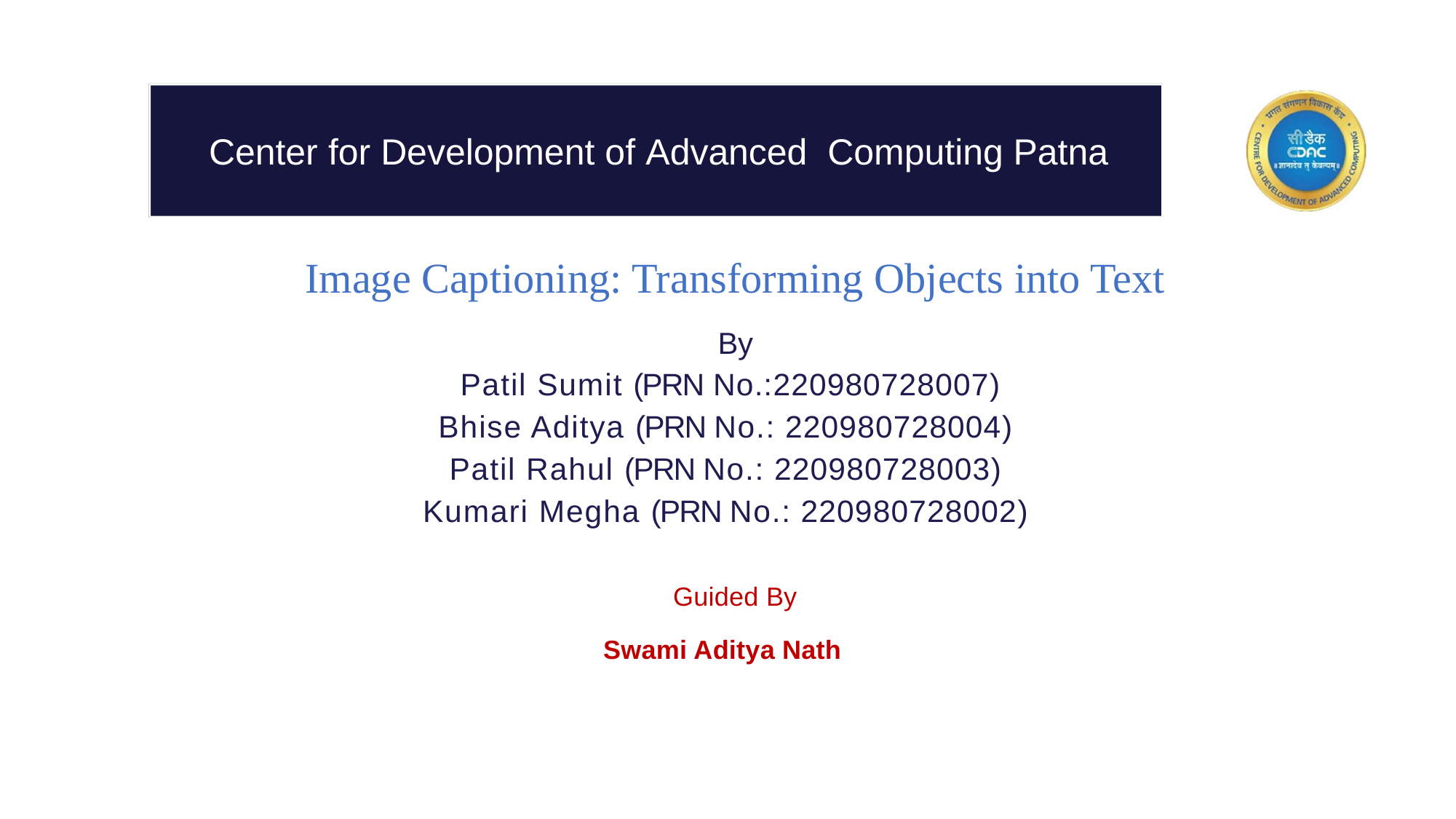

# Center for Development of Advanced  Computing Patna
Image Captioning: Transforming Objects into Text
By
Patil Sumit (PRN No.:220980728007)
Bhise Aditya (PRN No.: 220980728004)
Patil Rahul (PRN No.: 220980728003)
Kumari Megha (PRN No.: 220980728002)

 Guided By
 Swami Aditya Nath